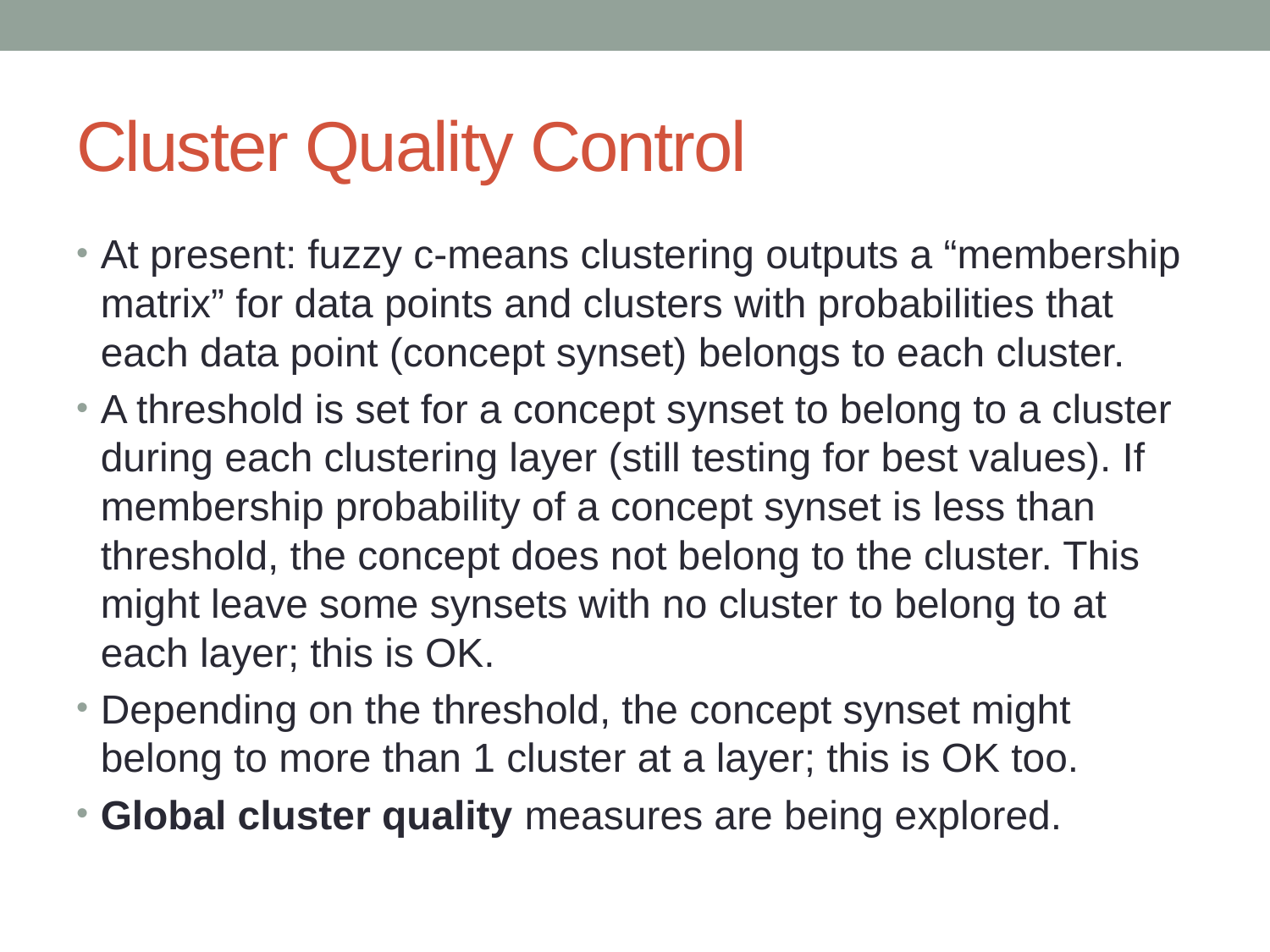

# Cluster Quality Control
At present: fuzzy c-means clustering outputs a “membership matrix” for data points and clusters with probabilities that each data point (concept synset) belongs to each cluster.
A threshold is set for a concept synset to belong to a cluster during each clustering layer (still testing for best values). If membership probability of a concept synset is less than threshold, the concept does not belong to the cluster. This might leave some synsets with no cluster to belong to at each layer; this is OK.
Depending on the threshold, the concept synset might belong to more than 1 cluster at a layer; this is OK too.
Global cluster quality measures are being explored.